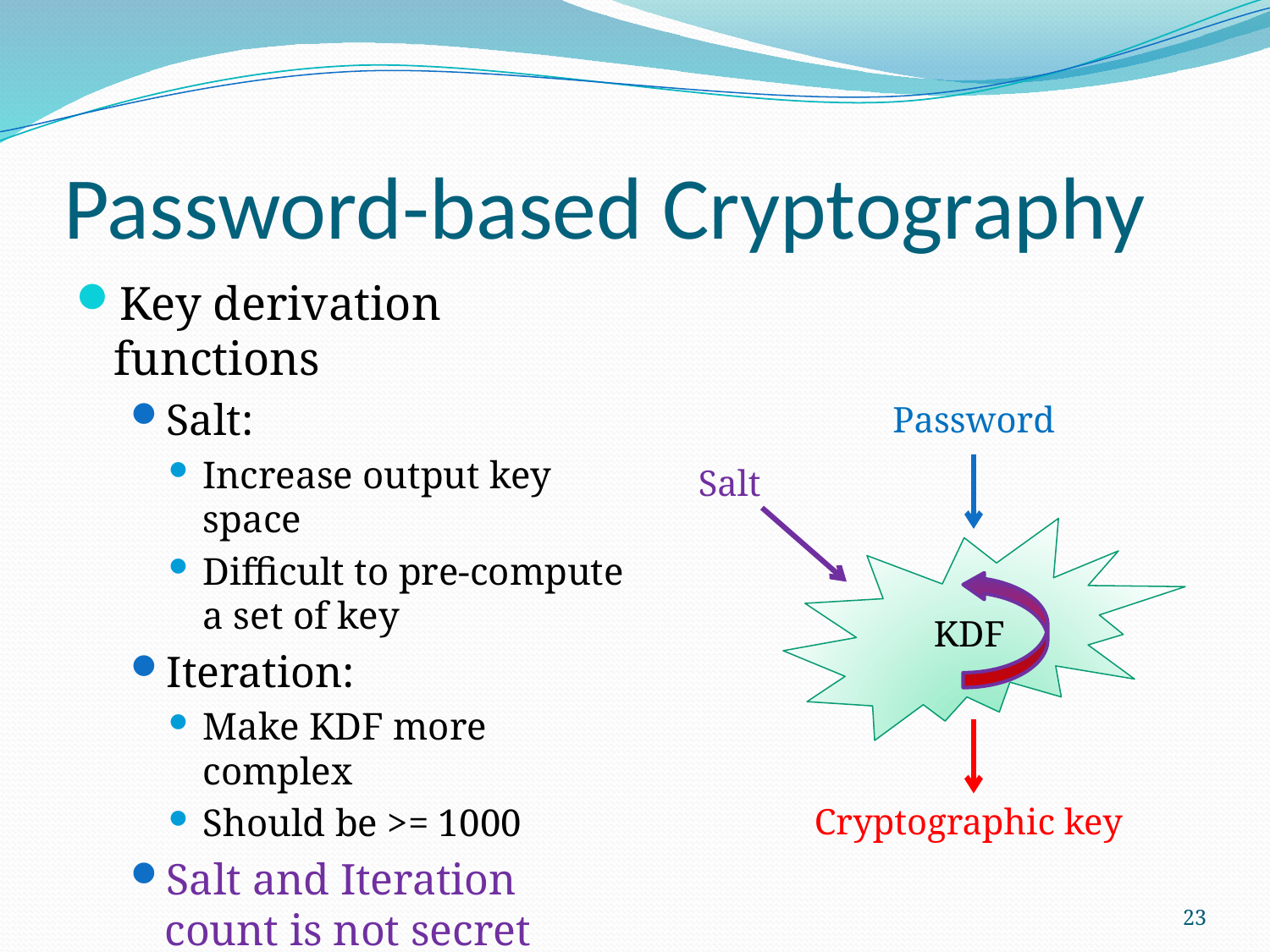

# Password-based Cryptography
Key derivation functions
Salt:
Increase output key space
Difficult to pre-compute a set of key
Iteration:
Make KDF more complex
Should be >= 1000
Salt and Iteration count is not secret
Password
Salt
KDF

Cryptographic key
23